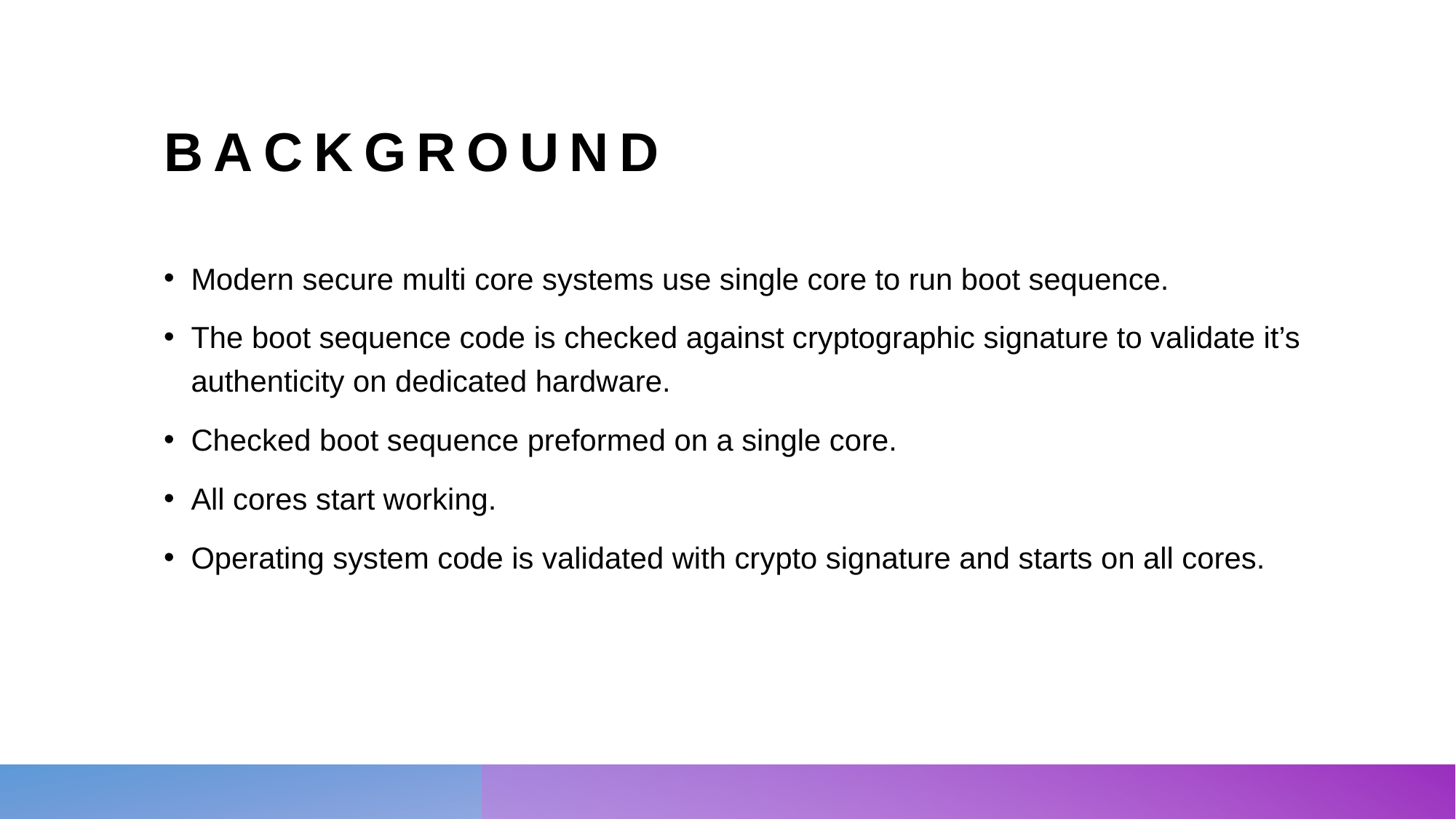

# background
Modern secure multi core systems use single core to run boot sequence.
The boot sequence code is checked against cryptographic signature to validate it’s authenticity on dedicated hardware.
Checked boot sequence preformed on a single core.
All cores start working.
Operating system code is validated with crypto signature and starts on all cores.